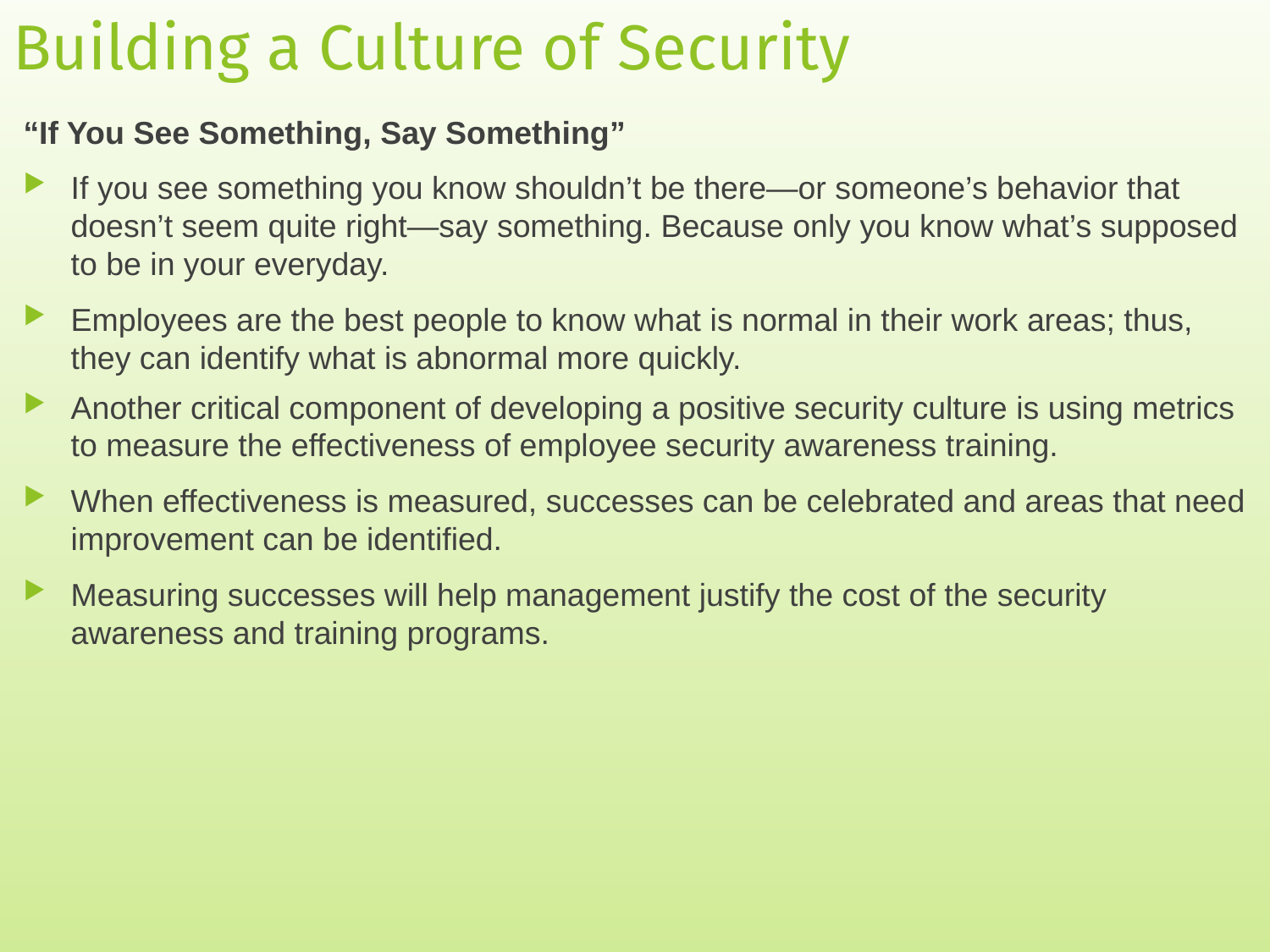

# Building a Culture of Security
“If You See Something, Say Something”
If you see something you know shouldn’t be there—or someone’s behavior that doesn’t seem quite right—say something. Because only you know what’s supposed to be in your everyday.
Employees are the best people to know what is normal in their work areas; thus, they can identify what is abnormal more quickly.
Another critical component of developing a positive security culture is using metrics to measure the effectiveness of employee security awareness training.
When effectiveness is measured, successes can be celebrated and areas that need improvement can be identified.
Measuring successes will help management justify the cost of the security awareness and training programs.
5